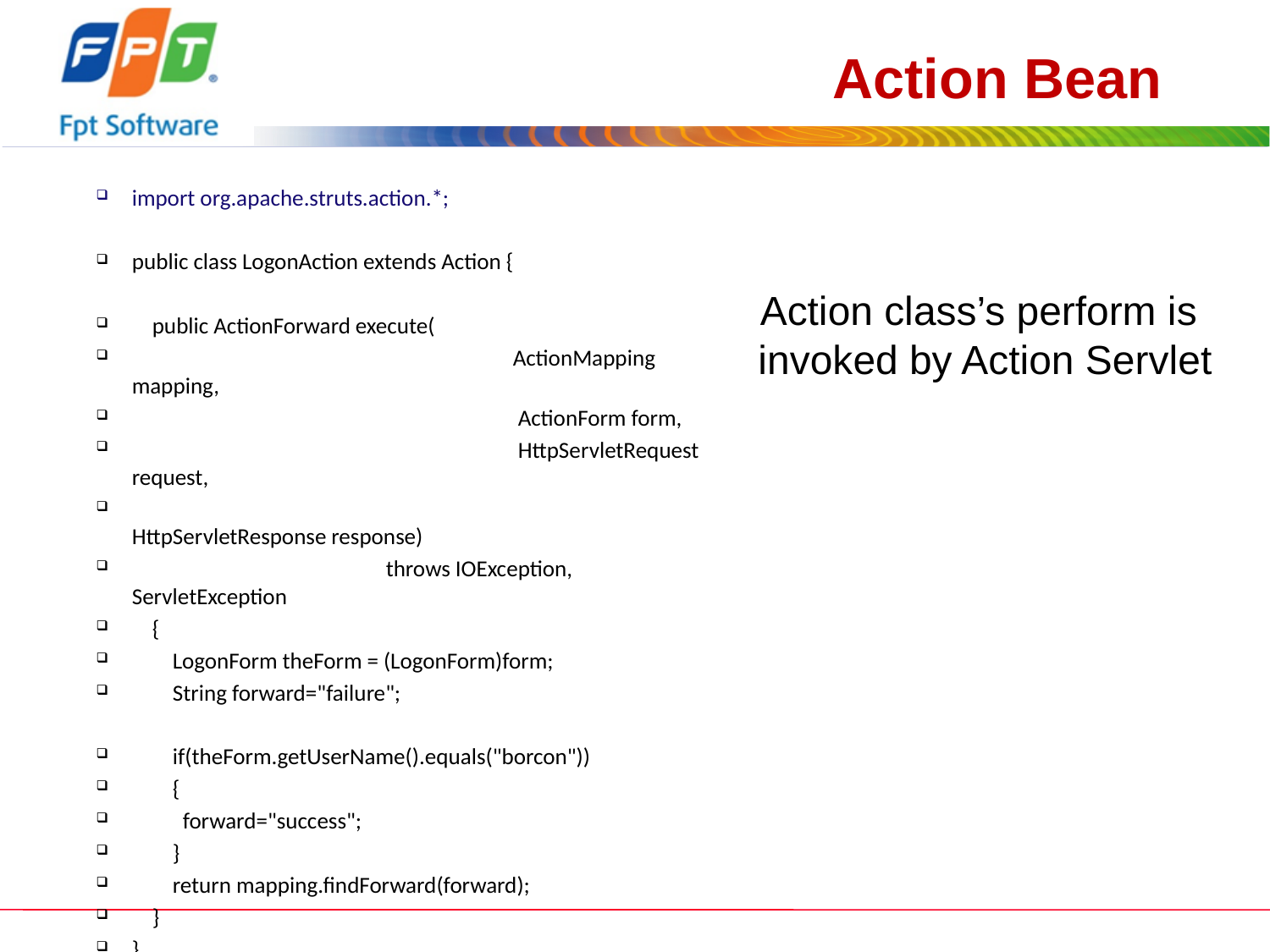

# Action Bean
import org.apache.struts.action.*;

public class LogonAction extends Action {

    public ActionForward execute(
			ActionMapping mapping,
			 ActionForm form,
			 HttpServletRequest request,
			 HttpServletResponse response)
		throws IOException, ServletException
    {
        LogonForm theForm = (LogonForm)form;
        String forward="failure";

        if(theForm.getUserName().equals("borcon"))
        {
          forward="success";
        }
        return mapping.findForward(forward);
    }
}
Action class’s perform is invoked by Action Servlet